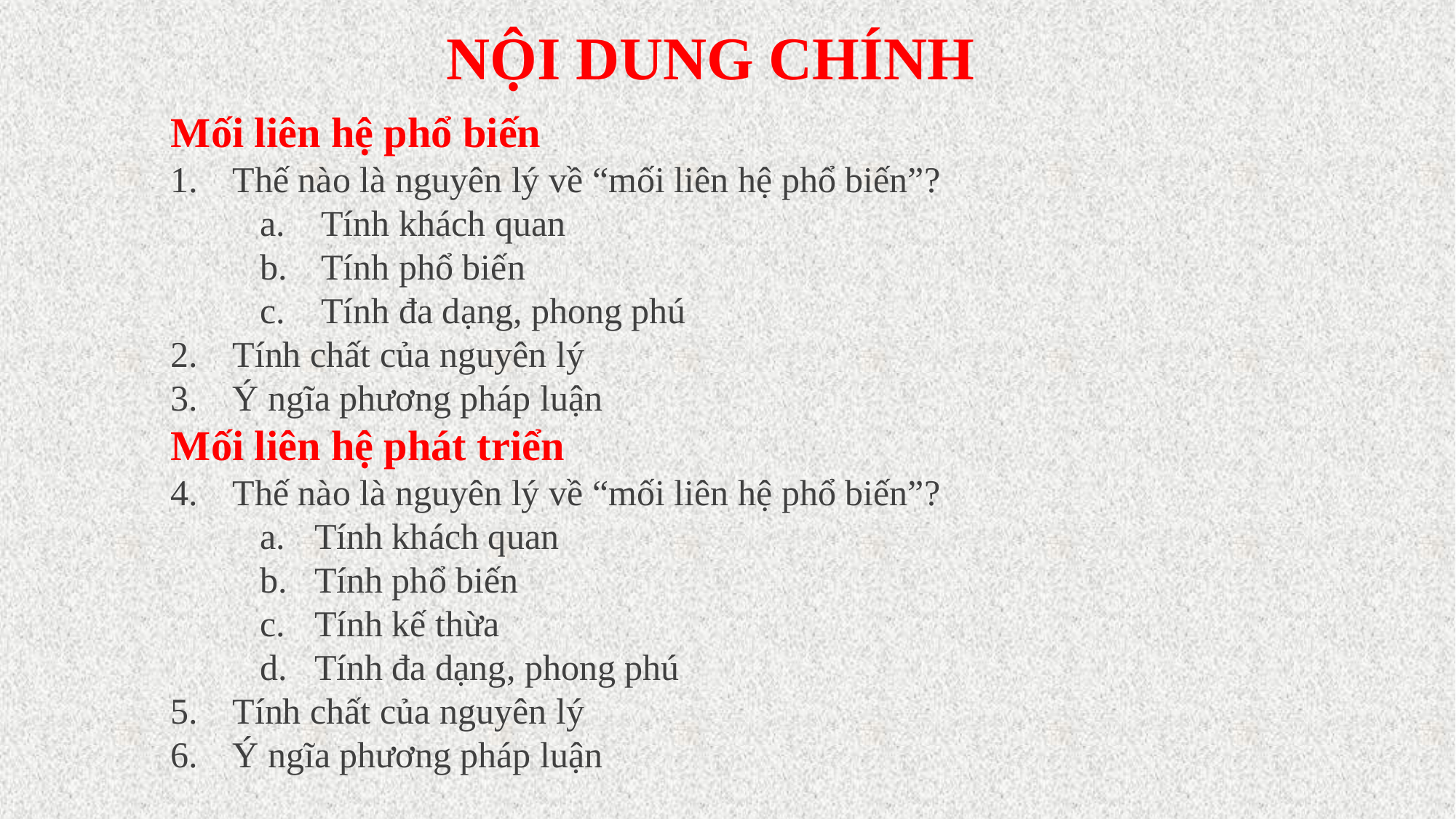

NỘI DUNG CHÍNH

Mối liên hệ phổ biến
Thế nào là nguyên lý về “mối liên hệ phổ biến”?
Tính khách quan
Tính phổ biến
Tính đa dạng, phong phú
Tính chất của nguyên lý
Ý ngĩa phương pháp luận
Mối liên hệ phát triển
Thế nào là nguyên lý về “mối liên hệ phổ biến”?
Tính khách quan
Tính phổ biến
Tính kế thừa
Tính đa dạng, phong phú
Tính chất của nguyên lý
Ý ngĩa phương pháp luận